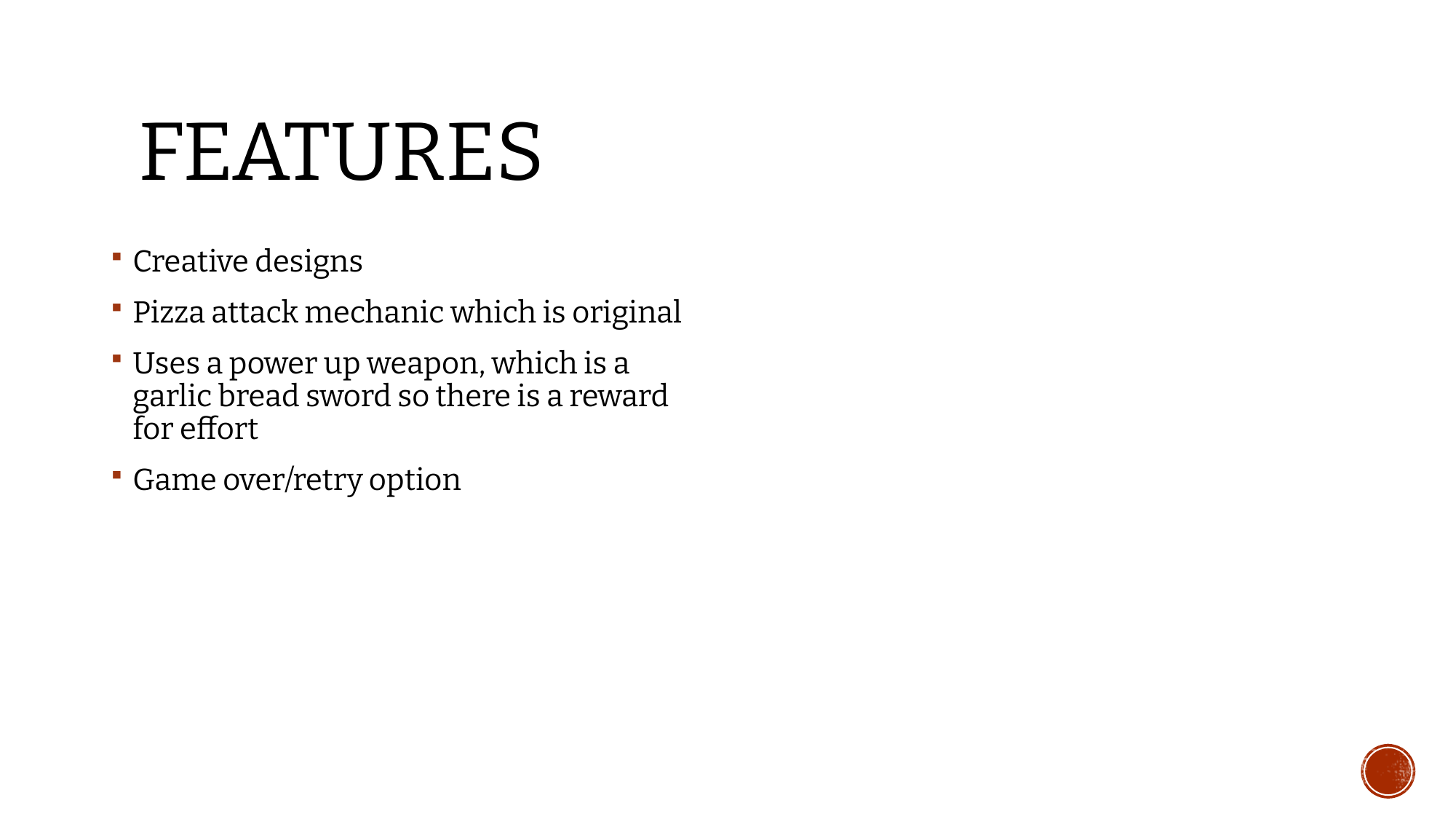

# Features
Creative designs
Pizza attack mechanic which is original
Uses a power up weapon, which is a garlic bread sword so there is a reward for effort
Game over/retry option